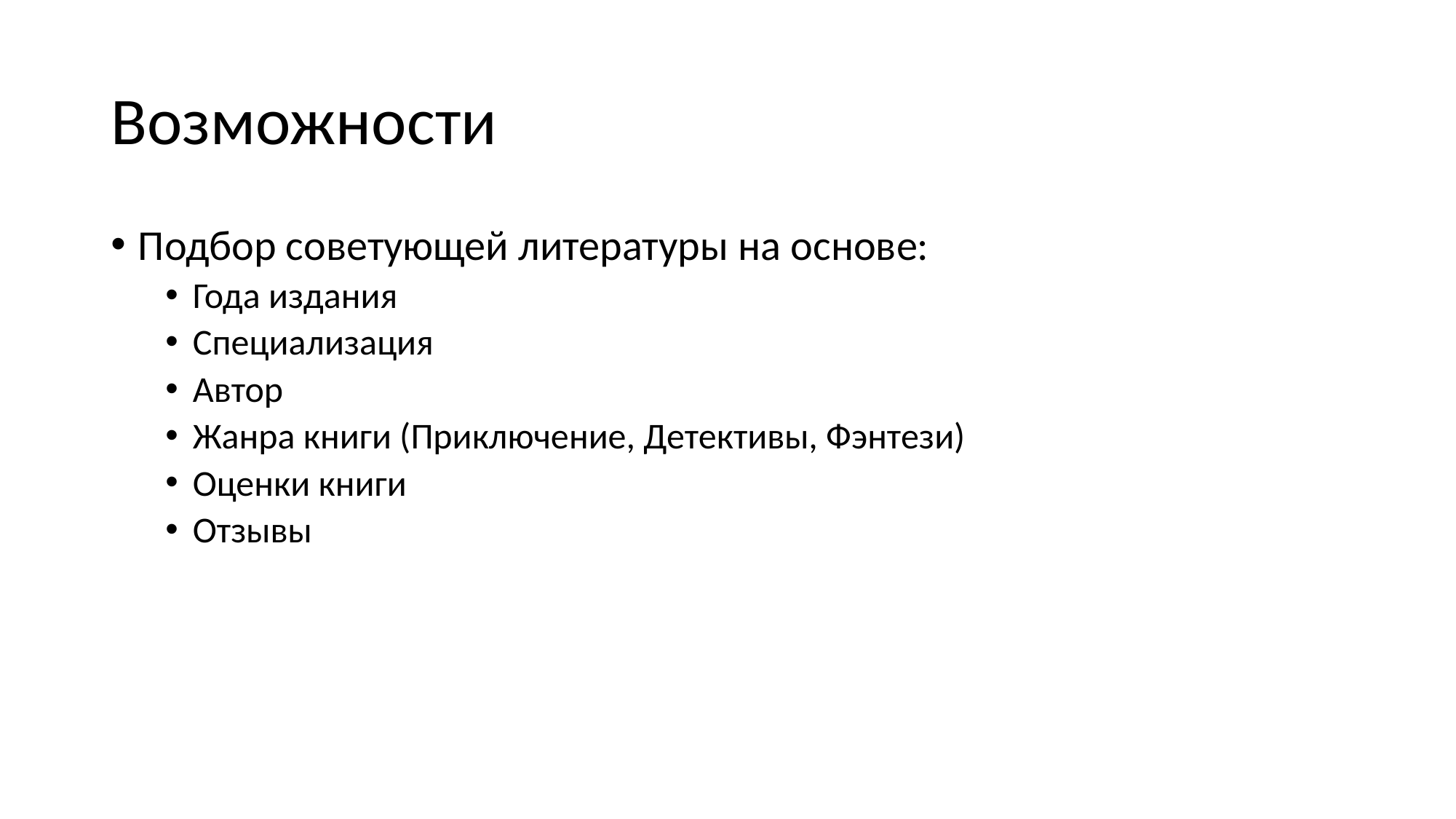

# Возможности
Подбор советующей литературы на основе:
Года издания
Специализация
Автор
Жанра книги (Приключение, Детективы, Фэнтези)
Оценки книги
Отзывы